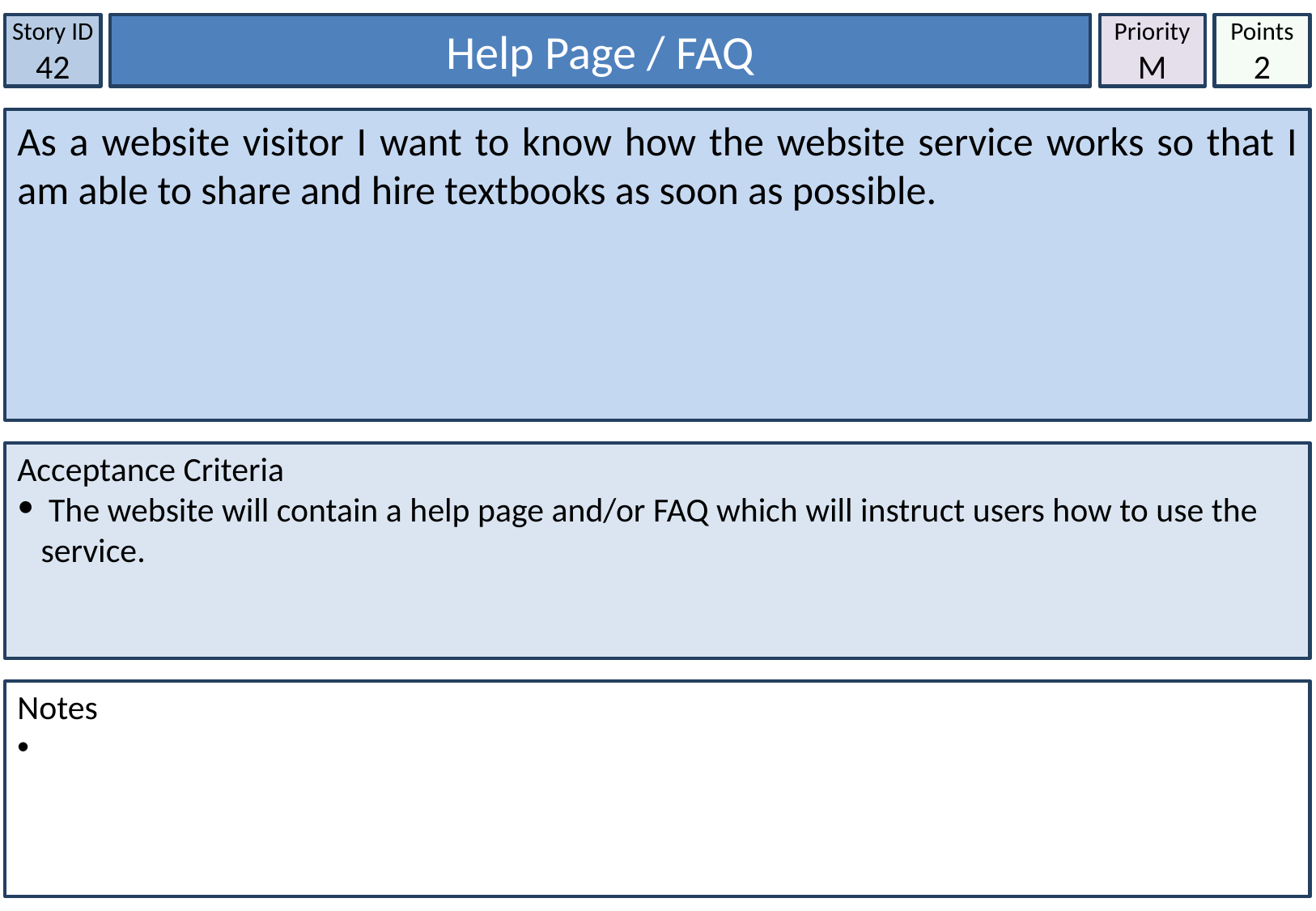

Story ID
42
Help Page / FAQ
Priority
M
Points
2
As a website visitor I want to know how the website service works so that I am able to share and hire textbooks as soon as possible.
Acceptance Criteria
 The website will contain a help page and/or FAQ which will instruct users how to use the service.
Notes